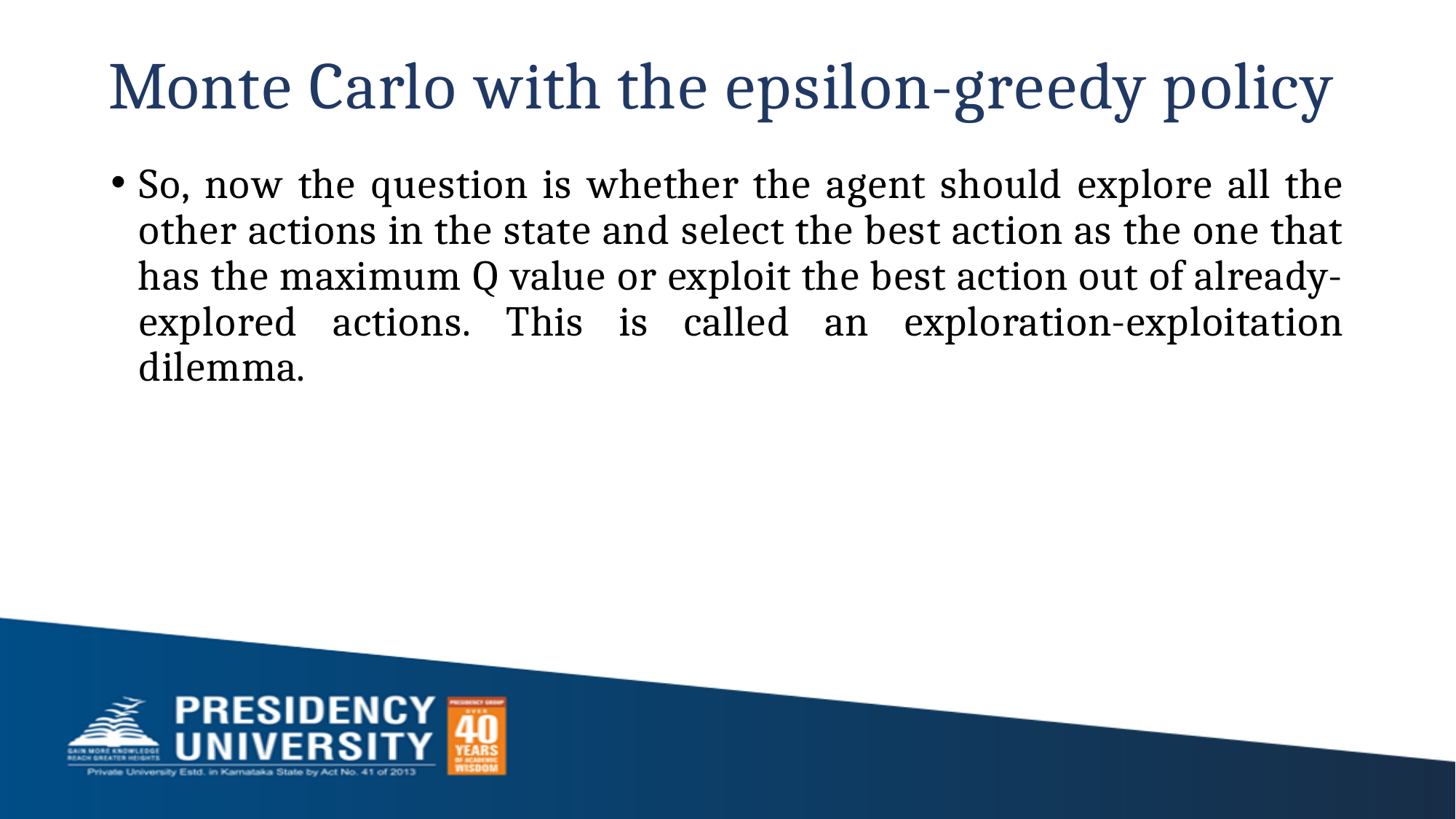

# Monte Carlo with the epsilon-greedy policy
So, now the question is whether the agent should explore all the other actions in the state and select the best action as the one that has the maximum Q value or exploit the best action out of already-explored actions. This is called an exploration-exploitation dilemma.